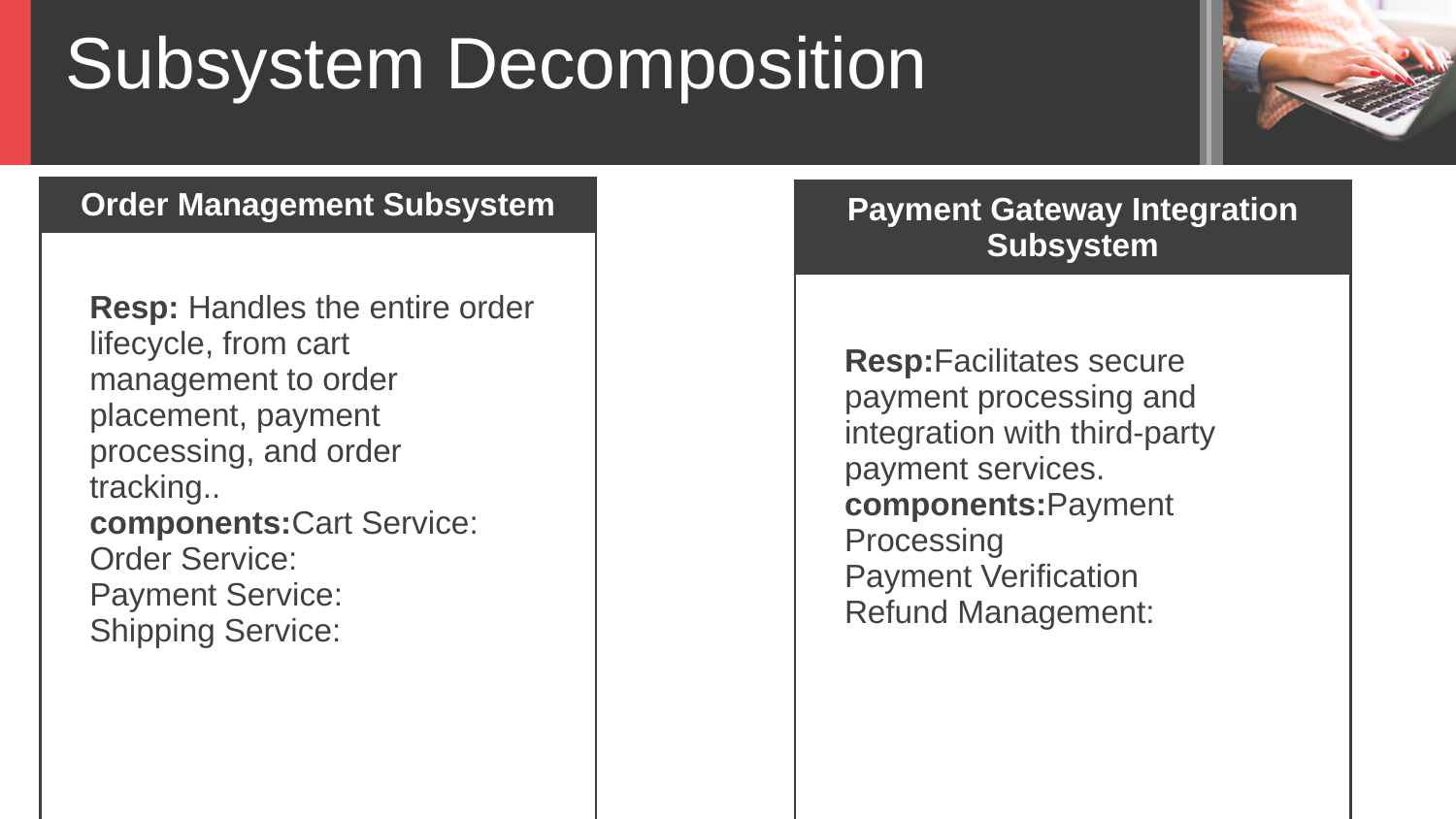

Subsystem Decomposition
| Order Management Subsystem |  |  |
| --- | --- | --- |
|  |  |  |
|  | Resp: Handles the entire order lifecycle, from cart management to order placement, payment processing, and order tracking.. components:Cart Service: Order Service: Payment Service: Shipping Service: |  |
|  |  |  |
|  |  |  |
|  |  |  |
|  |  |  |
|  |  |  |
| Payment Gateway Integration Subsystem |  |  |
| --- | --- | --- |
|  |  |  |
|  | Resp:Facilitates secure payment processing and integration with third-party payment services. components:Payment Processing Payment Verification Refund Management: |  |
|  |  |  |
|  |  |  |
|  |  |  |
|  |  |  |
|  |  |  |